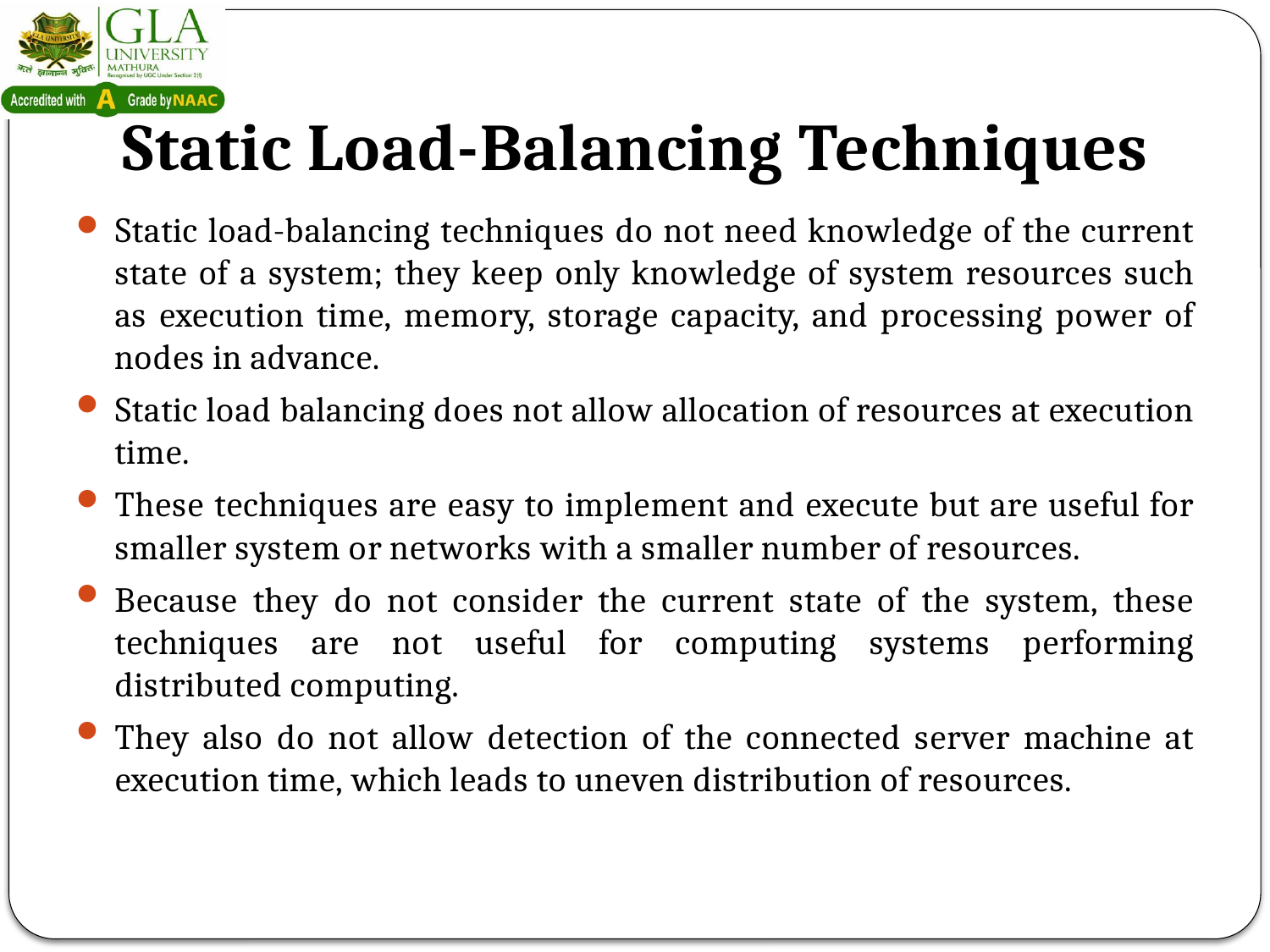

# Static Load-Balancing Techniques
Static load-balancing techniques do not need knowledge of the current state of a system; they keep only knowledge of system resources such as execution time, memory, storage capacity, and processing power of nodes in advance.
Static load balancing does not allow allocation of resources at execution time.
These techniques are easy to implement and execute but are useful for smaller system or networks with a smaller number of resources.
Because they do not consider the current state of the system, these techniques are not useful for computing systems performing distributed computing.
They also do not allow detection of the connected server machine at execution time, which leads to uneven distribution of resources.